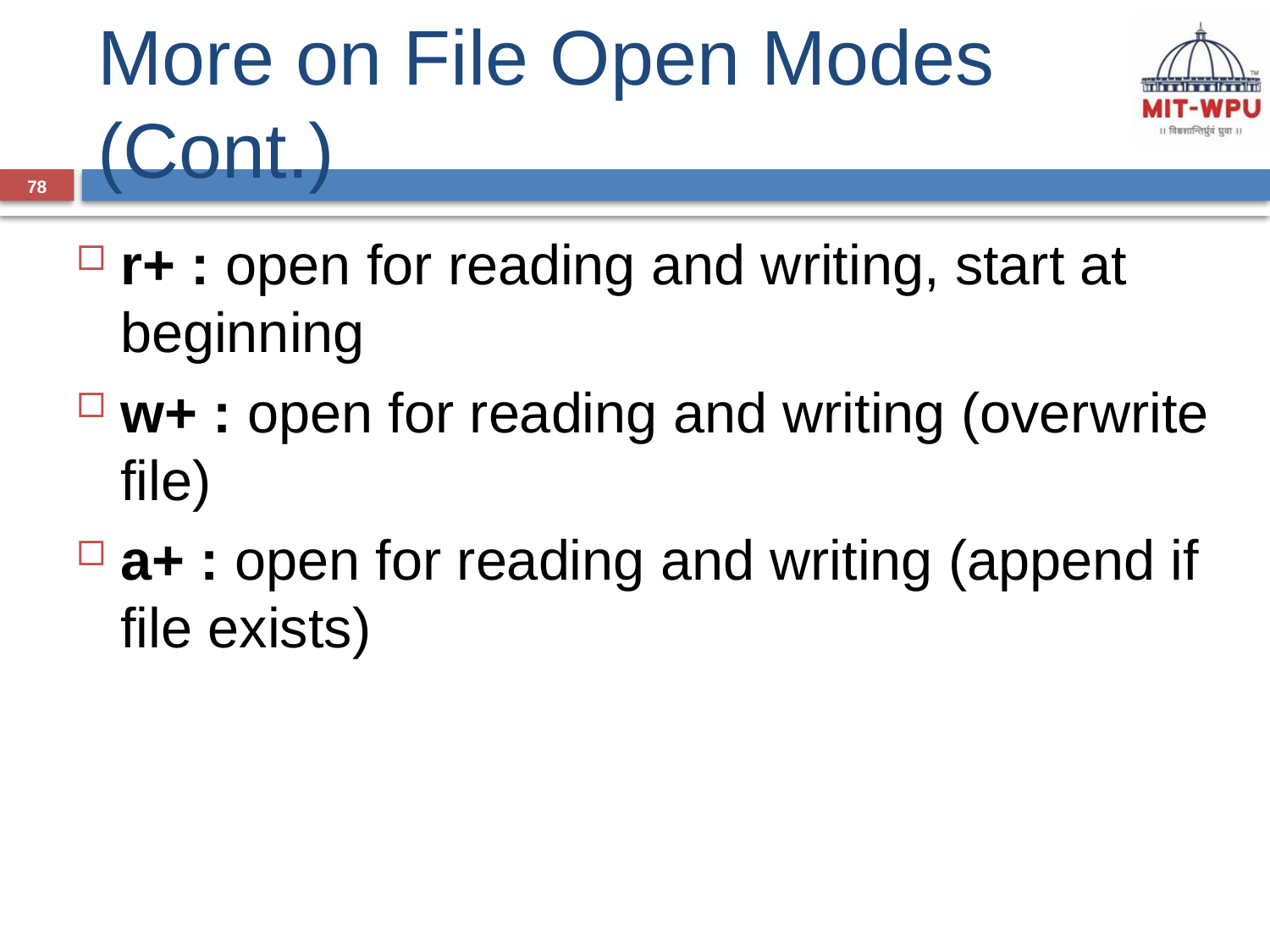

# More on File Open Modes (Cont.)
78
r+ : open for reading and writing, start at beginning
w+ : open for reading and writing (overwrite file)
a+ : open for reading and writing (append if file exists)